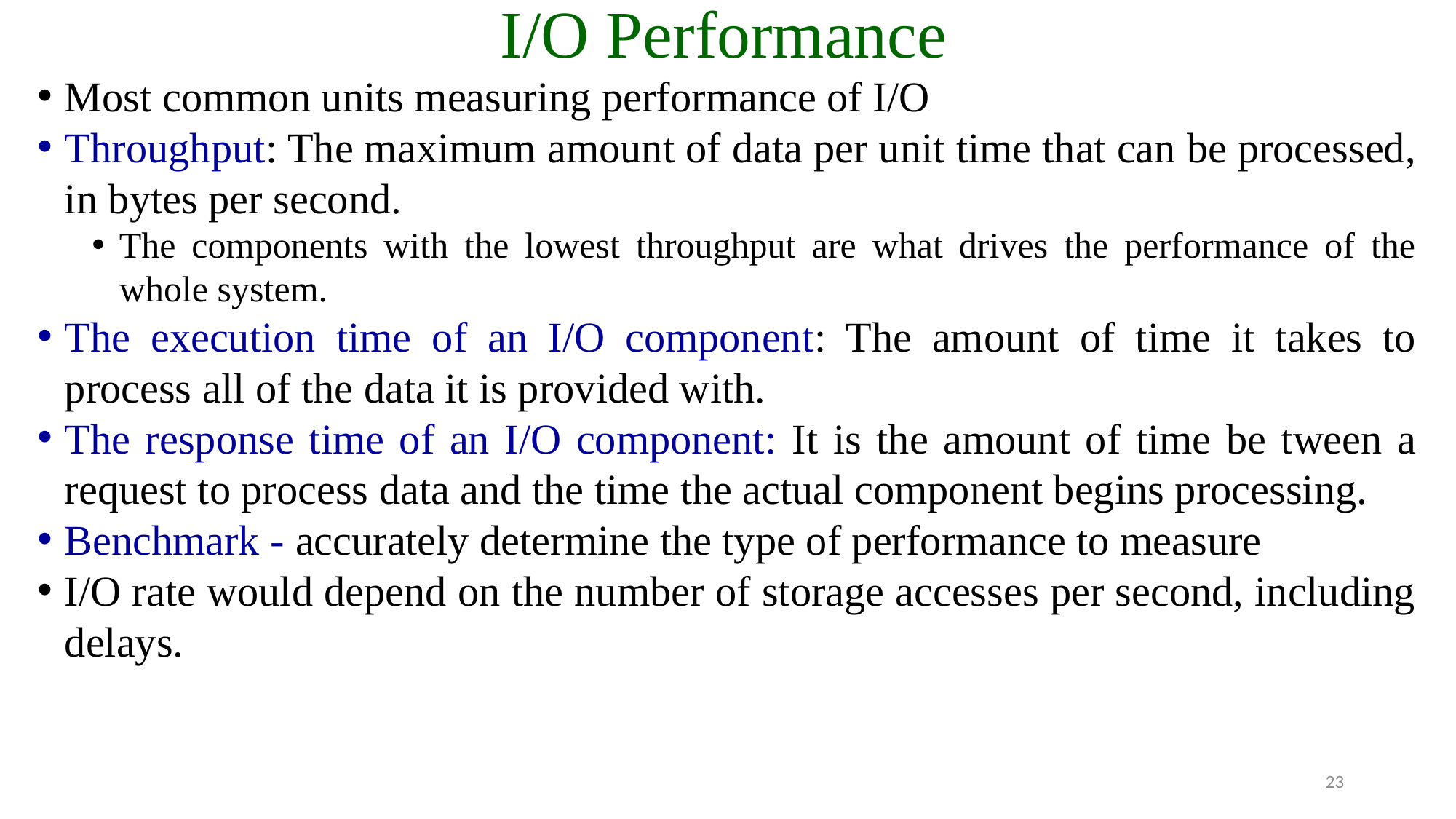

# I/O Performance
Most common units measuring performance of I/O
Throughput: The maximum amount of data per unit time that can be processed, in bytes per second.
The components with the lowest throughput are what drives the performance of the whole system.
The execution time of an I/O component: The amount of time it takes to process all of the data it is provided with.
The response time of an I/O component: It is the amount of time be tween a request to process data and the time the actual component begins processing.
Benchmark - accurately determine the type of performance to measure
I/O rate would depend on the number of storage accesses per second, including delays.
23